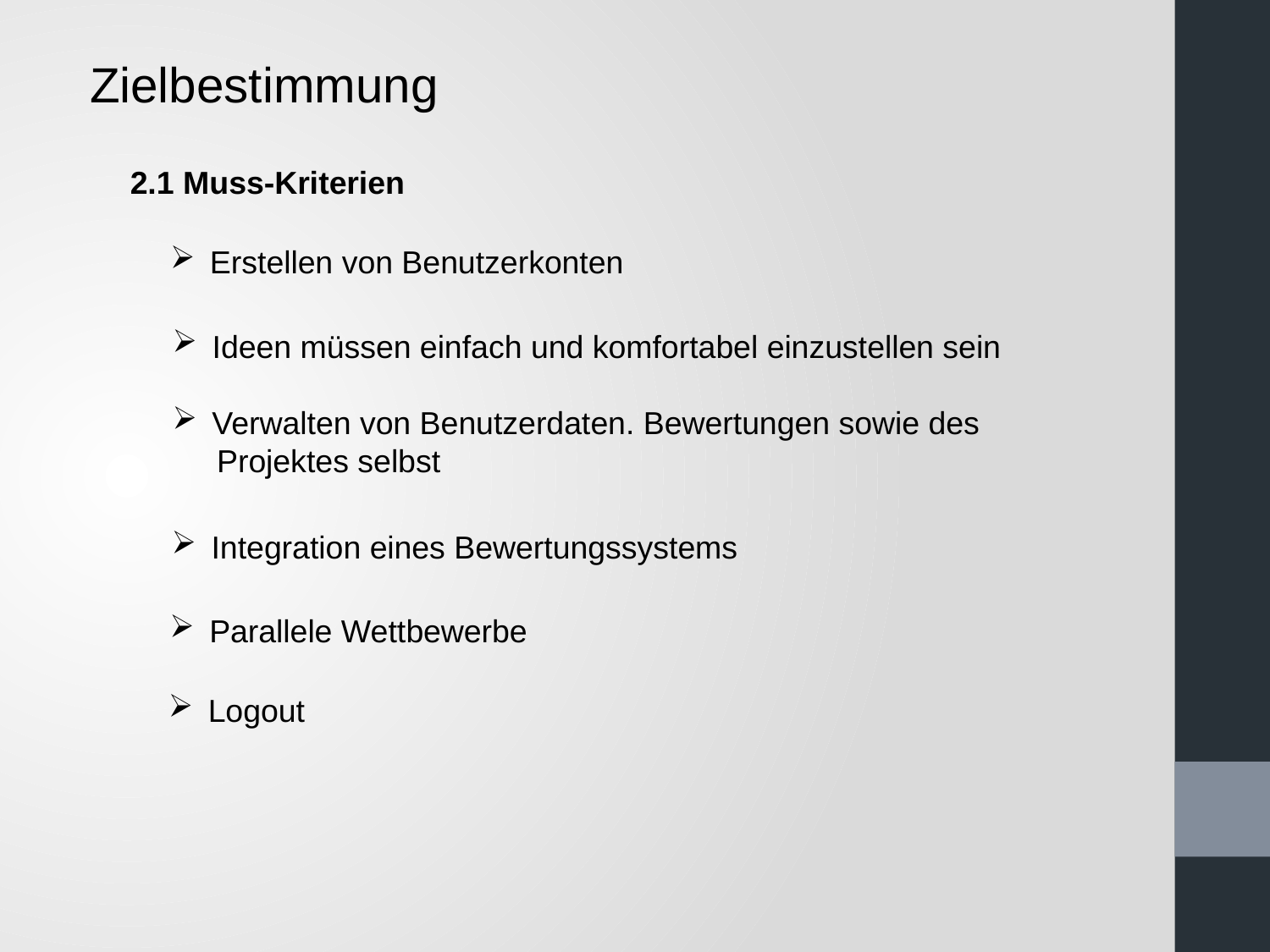

Zielbestimmung
2.1 Muss-Kriterien
Erstellen von Benutzerkonten
Ideen müssen einfach und komfortabel einzustellen sein
Verwalten von Benutzerdaten. Bewertungen sowie des
     Projektes selbst
Integration eines Bewertungssystems
Parallele Wettbewerbe
Logout